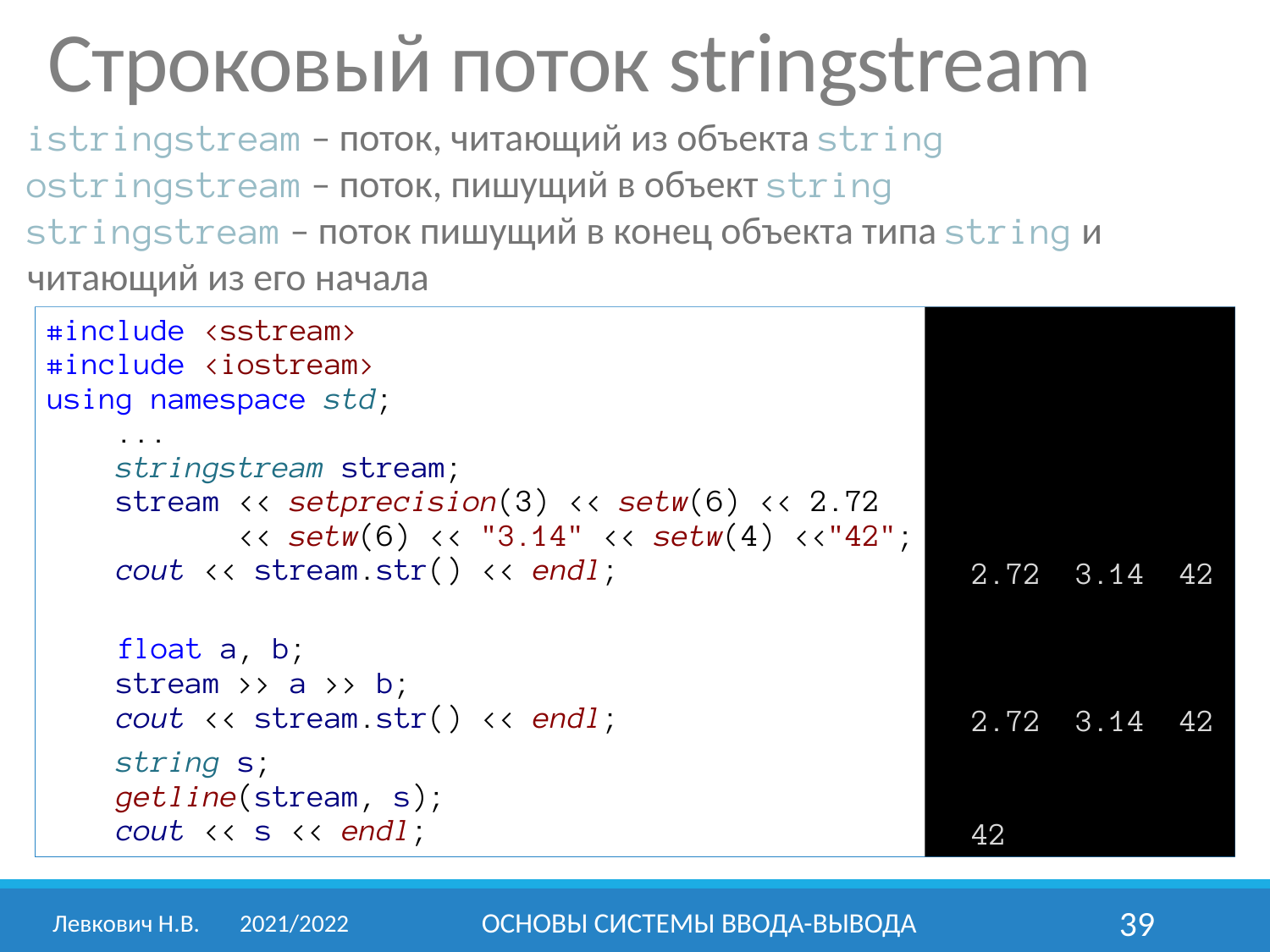

Строковый поток stringstream
istringstream – поток, читающий из объекта string
ostringstream – поток, пишущий в объект string
stringstream – поток пишущий в конец объекта типа string и читающий из его начала

#include <sstream>
#include <iostream>
using namespace std;
    ...
    stringstream stream;
    stream << setprecision(3) << setw(6) << 2.72
           << setw(6) << "3.14" << setw(4) <<"42";
    cout << stream.str() << endl;

    float a, b;
    stream >> a >> b;
    cout << stream.str() << endl;
    string s;
    getline(stream, s);
    cout << s << endl;

  2.72  3.14  42

  2.72  3.14  42

  42
Левкович Н.В.	2021/2022
ОСНОВЫ СИСТЕМЫ ВВОДА-ВЫВОДА
39